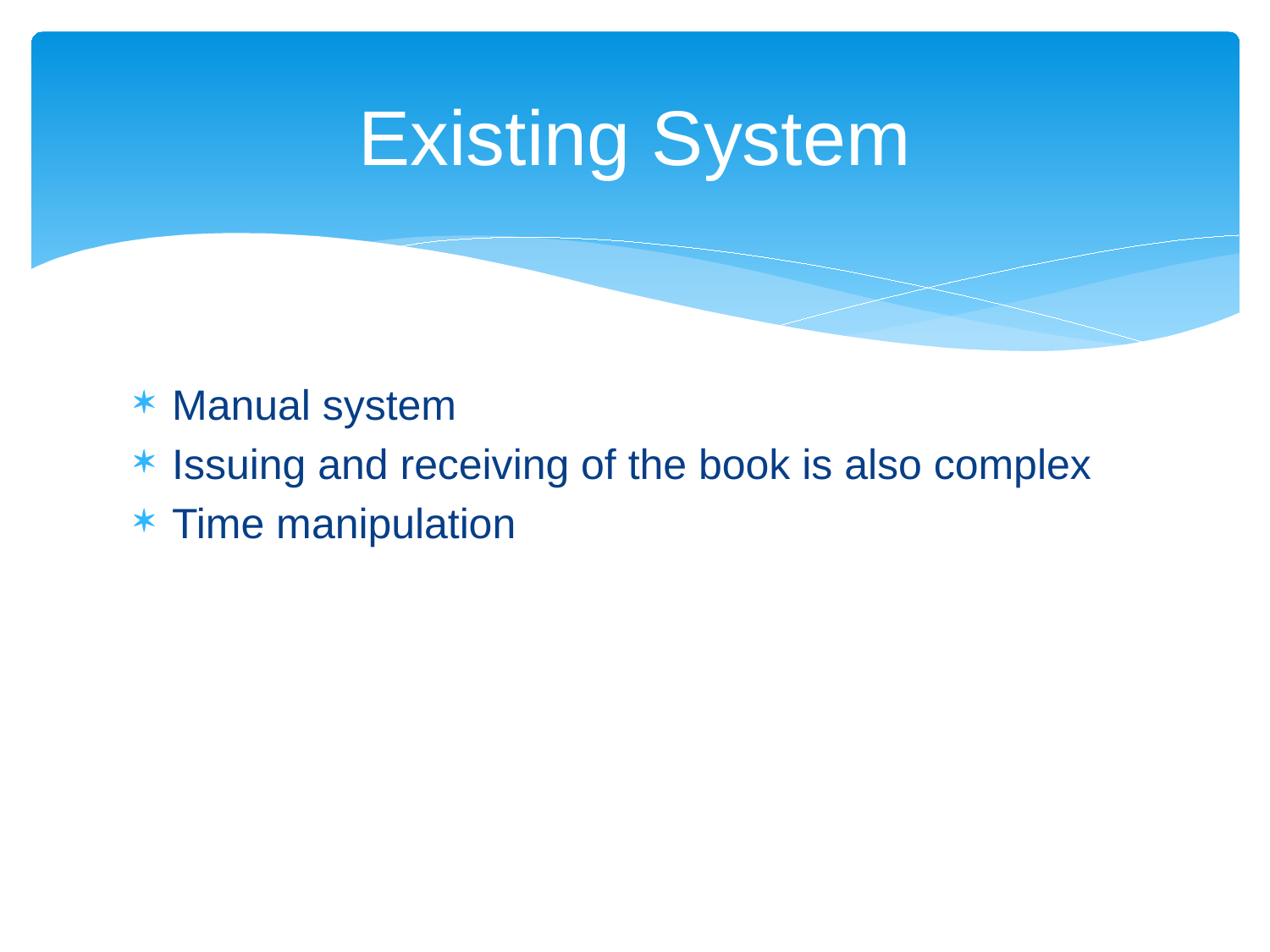

# Existing System
Manual system
Issuing and receiving of the book is also complex
Time manipulation